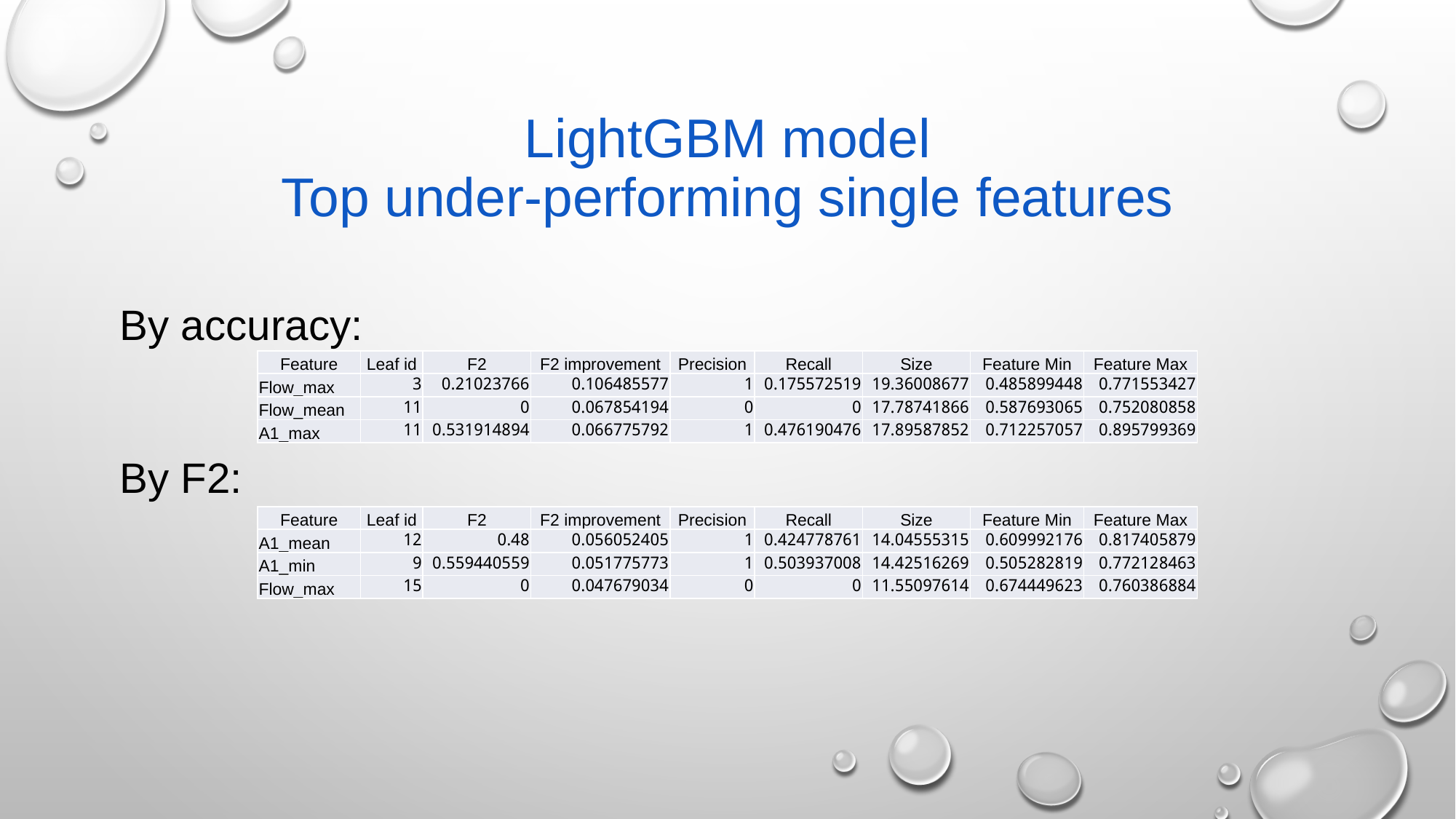

# LightGBM model Top under-performing single features
By accuracy:

By F2:
| Feature | Leaf id | F2 | F2 improvement | Precision | Recall | Size | Feature Min | Feature Max |
| --- | --- | --- | --- | --- | --- | --- | --- | --- |
| Flow\_max | 3 | 0.21023766 | 0.106485577 | 1 | 0.175572519 | 19.36008677 | 0.485899448 | 0.771553427 |
| Flow\_mean | 11 | 0 | 0.067854194 | 0 | 0 | 17.78741866 | 0.587693065 | 0.752080858 |
| A1\_max | 11 | 0.531914894 | 0.066775792 | 1 | 0.476190476 | 17.89587852 | 0.712257057 | 0.895799369 |
| Feature | Leaf id | F2 | F2 improvement | Precision | Recall | Size | Feature Min | Feature Max |
| --- | --- | --- | --- | --- | --- | --- | --- | --- |
| A1\_mean | 12 | 0.48 | 0.056052405 | 1 | 0.424778761 | 14.04555315 | 0.609992176 | 0.817405879 |
| A1\_min | 9 | 0.559440559 | 0.051775773 | 1 | 0.503937008 | 14.42516269 | 0.505282819 | 0.772128463 |
| Flow\_max | 15 | 0 | 0.047679034 | 0 | 0 | 11.55097614 | 0.674449623 | 0.760386884 |